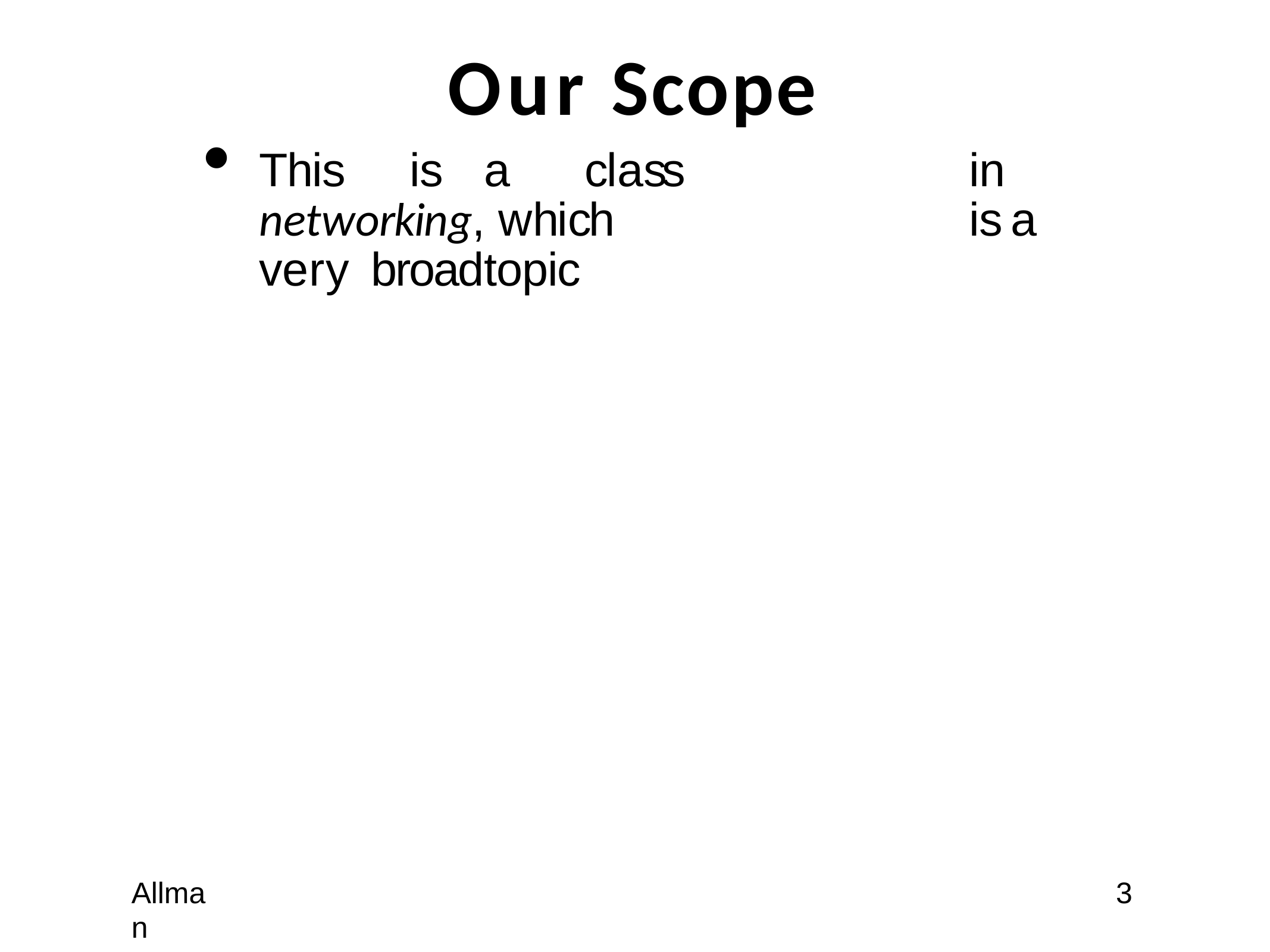

# Our Scope
This	is		a	class	in networking, which	is	a	very  broad	topic
Allman
3